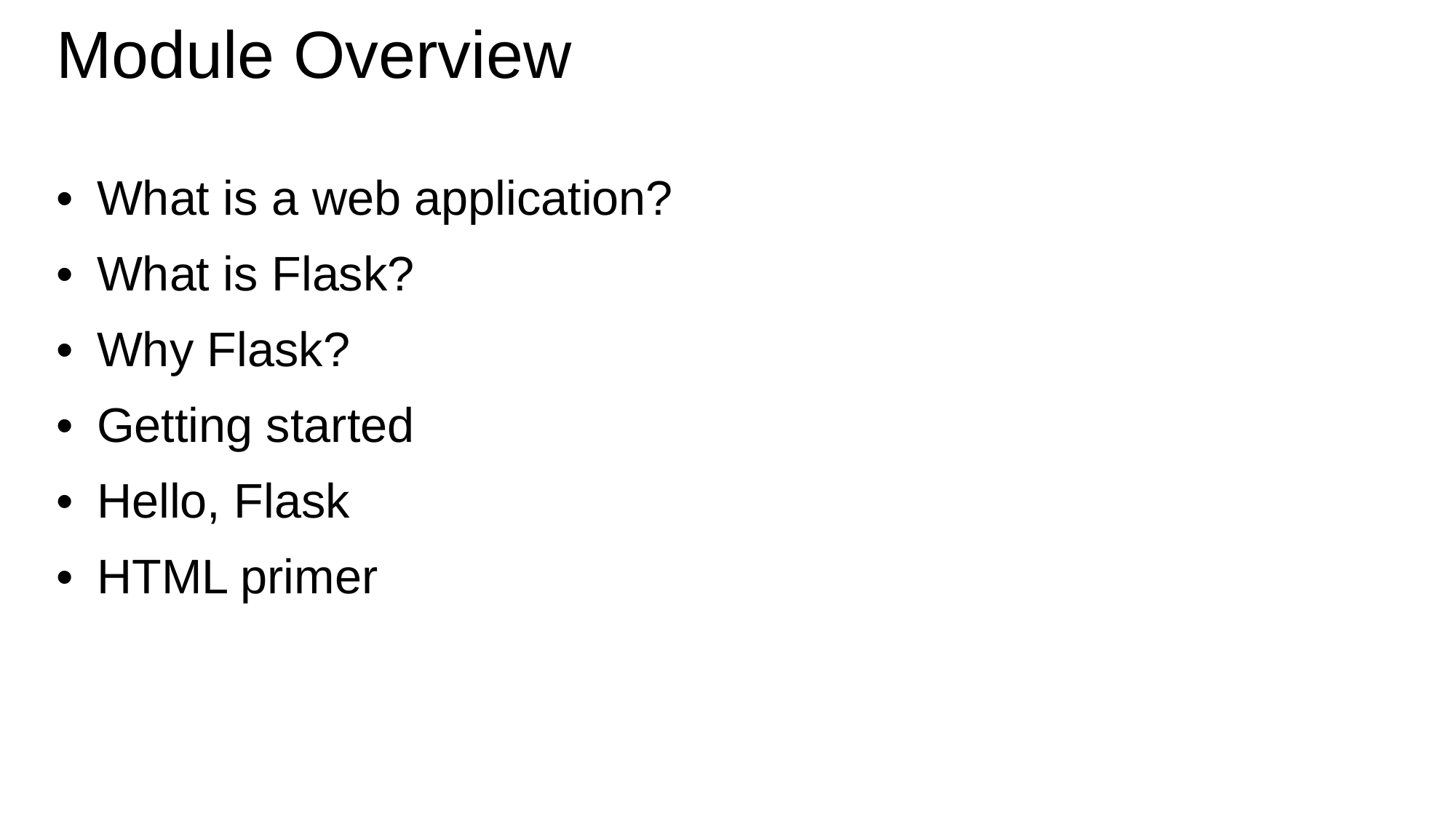

# Module Overview
What is a web application?
What is Flask?
Why Flask?
Getting started
Hello, Flask
HTML primer